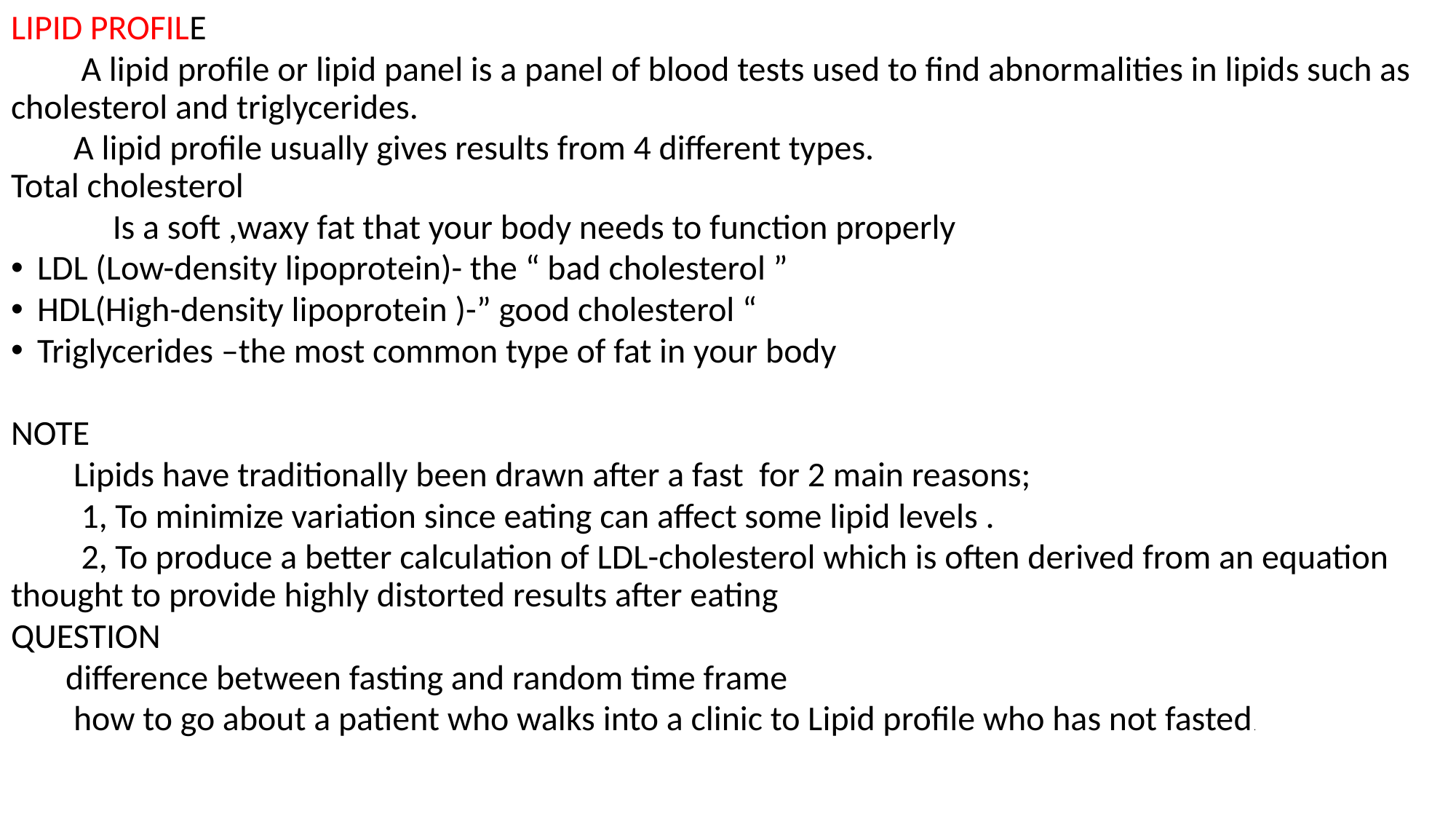

LIPID PROFILE
         A lipid profile or lipid panel is a panel of blood tests used to find abnormalities in lipids such as cholesterol and triglycerides.
        A lipid profile usually gives results from 4 different types.                                                                    Total cholesterol
             Is a soft ,waxy fat that your body needs to function properly
LDL (Low-density lipoprotein)- the “ bad cholesterol ”
HDL(High-density lipoprotein )-” good cholesterol “
Triglycerides –the most common type of fat in your body

NOTE
        Lipids have traditionally been drawn after a fast  for 2 main reasons;
         1, To minimize variation since eating can affect some lipid levels .
         2, To produce a better calculation of LDL-cholesterol which is often derived from an equation thought to provide highly distorted results after eating
QUESTION
       difference between fasting and random time frame
        how to go about a patient who walks into a clinic to Lipid profile who has not fasted.